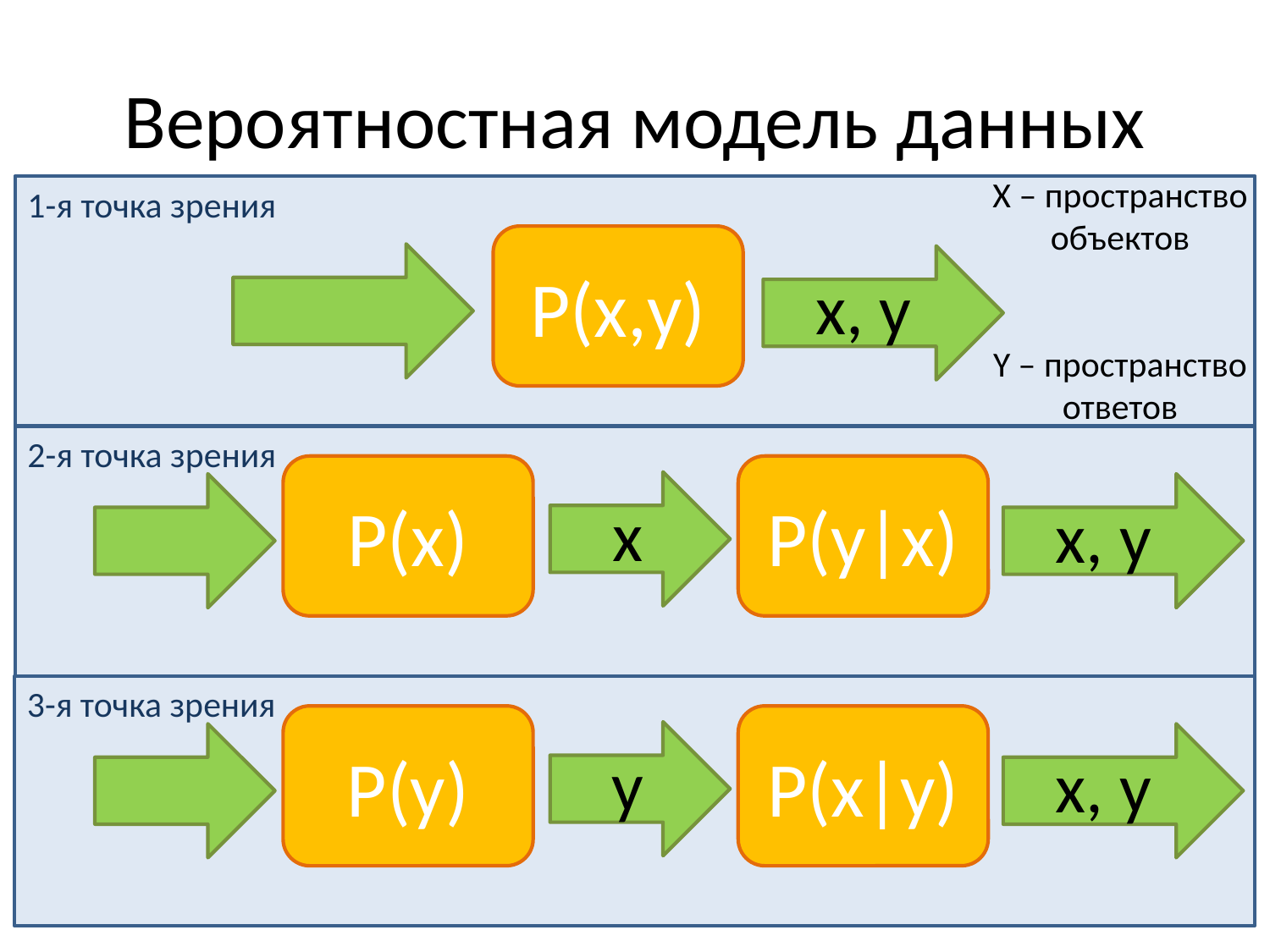

# Вероятностная модель данных
X – пространство объектов

Y – пространство ответов
1-я точка зрения
P(x,y)

x, y
2-я точка зрения
P(x)
P(y|x)

x
x, y
3-я точка зрения
P(y)
P(x|y)

y
x, y